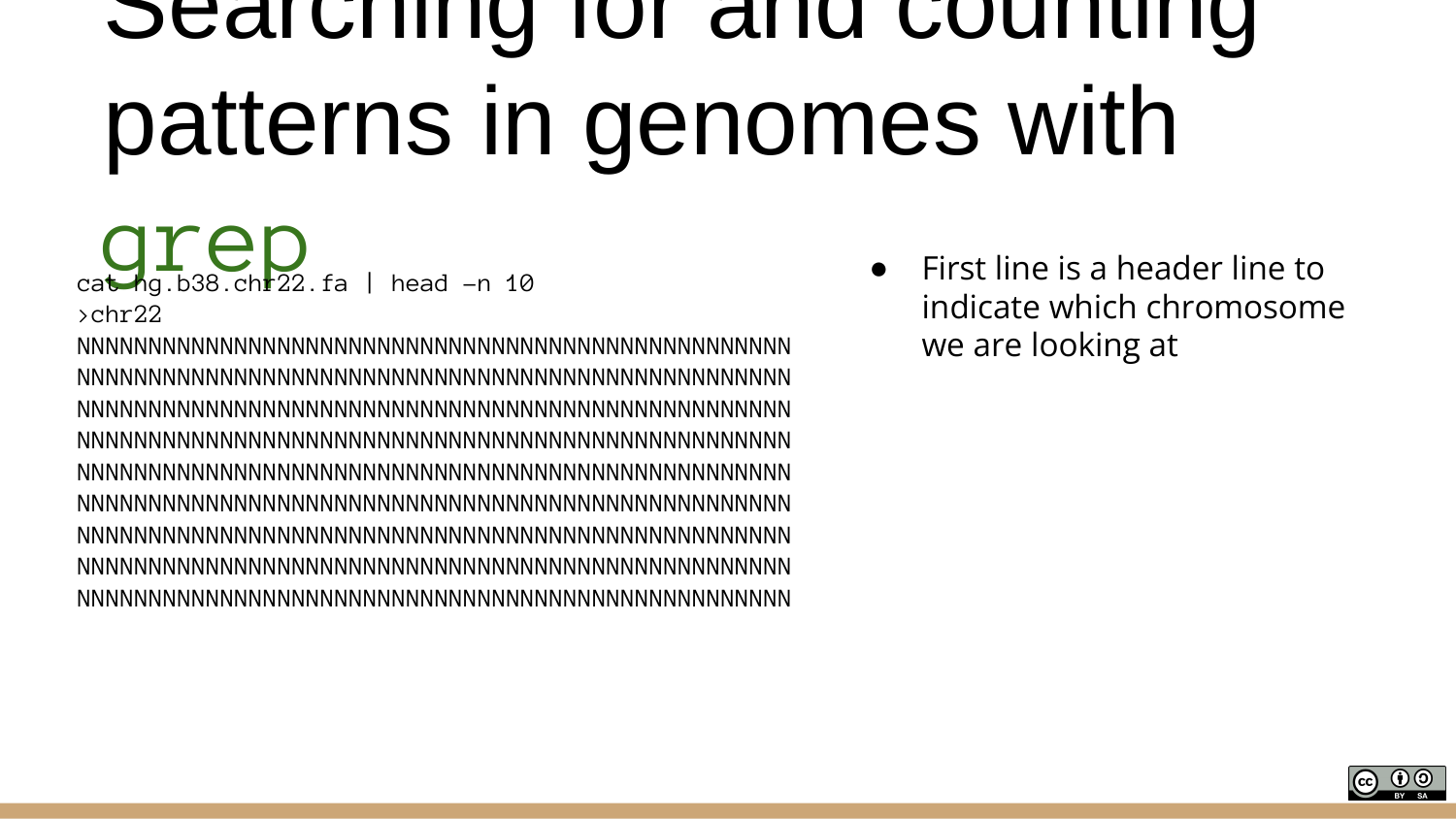

# Searching for and counting patterns in genomes with grep

First line is a header line to indicate which chromosome we are looking at

cat hg.b38.chr22.fa | head -n 10
>chr22
NNNNNNNNNNNNNNNNNNNNNNNNNNNNNNNNNNNNNNNNNNNNNNNNNN
NNNNNNNNNNNNNNNNNNNNNNNNNNNNNNNNNNNNNNNNNNNNNNNNNN
NNNNNNNNNNNNNNNNNNNNNNNNNNNNNNNNNNNNNNNNNNNNNNNNNN
NNNNNNNNNNNNNNNNNNNNNNNNNNNNNNNNNNNNNNNNNNNNNNNNNN
NNNNNNNNNNNNNNNNNNNNNNNNNNNNNNNNNNNNNNNNNNNNNNNNNN
NNNNNNNNNNNNNNNNNNNNNNNNNNNNNNNNNNNNNNNNNNNNNNNNNN
NNNNNNNNNNNNNNNNNNNNNNNNNNNNNNNNNNNNNNNNNNNNNNNNNN
NNNNNNNNNNNNNNNNNNNNNNNNNNNNNNNNNNNNNNNNNNNNNNNNNN
NNNNNNNNNNNNNNNNNNNNNNNNNNNNNNNNNNNNNNNNNNNNNNNNNN